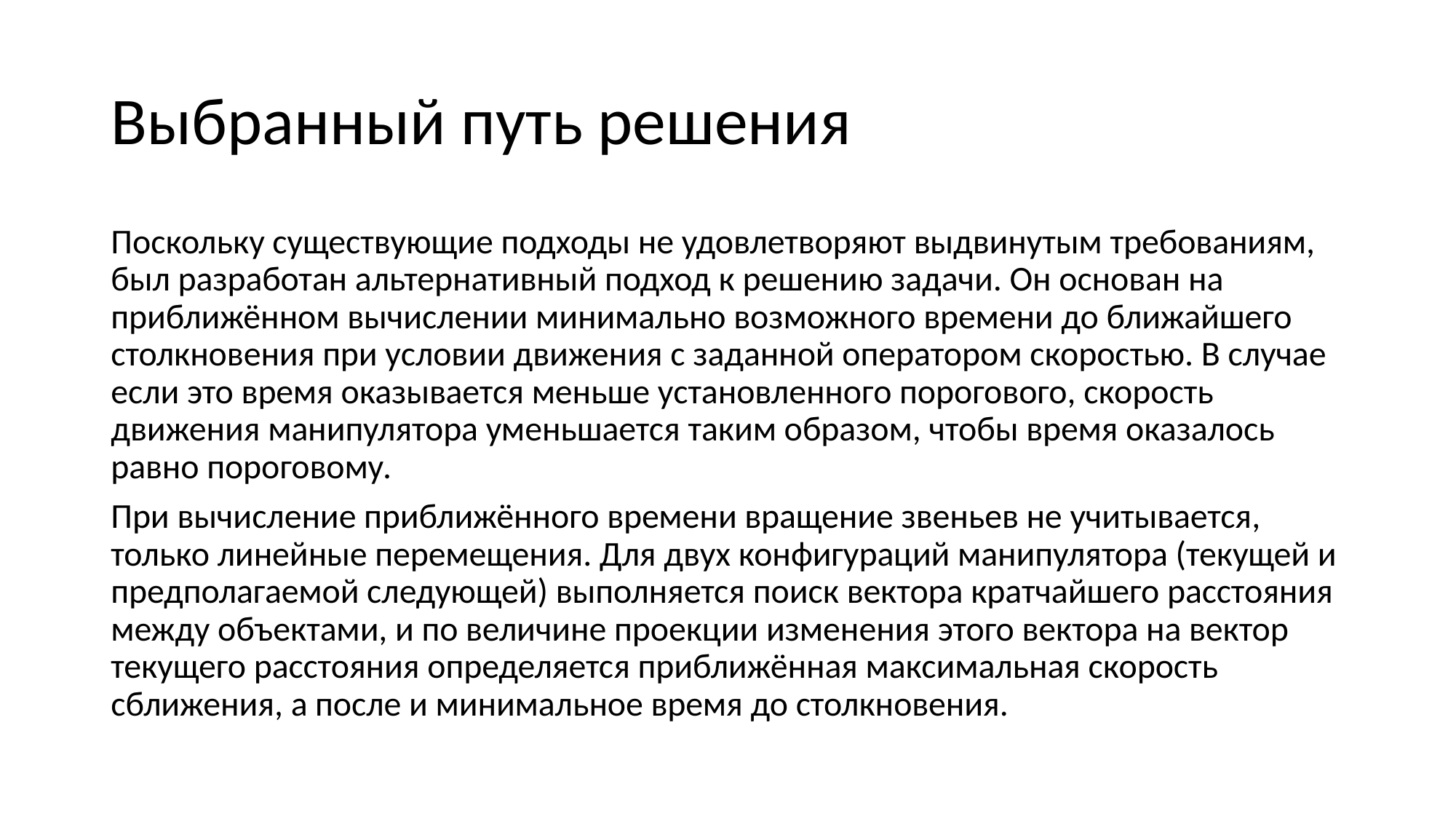

# Выбранный путь решения
Поскольку существующие подходы не удовлетворяют выдвинутым требованиям, был разработан альтернативный подход к решению задачи. Он основан на приближённом вычислении минимально возможного времени до ближайшего столкновения при условии движения с заданной оператором скоростью. В случае если это время оказывается меньше установленного порогового, скорость движения манипулятора уменьшается таким образом, чтобы время оказалось равно пороговому.
При вычисление приближённого времени вращение звеньев не учитывается, только линейные перемещения. Для двух конфигураций манипулятора (текущей и предполагаемой следующей) выполняется поиск вектора кратчайшего расстояния между объектами, и по величине проекции изменения этого вектора на вектор текущего расстояния определяется приближённая максимальная скорость сближения, а после и минимальное время до столкновения.